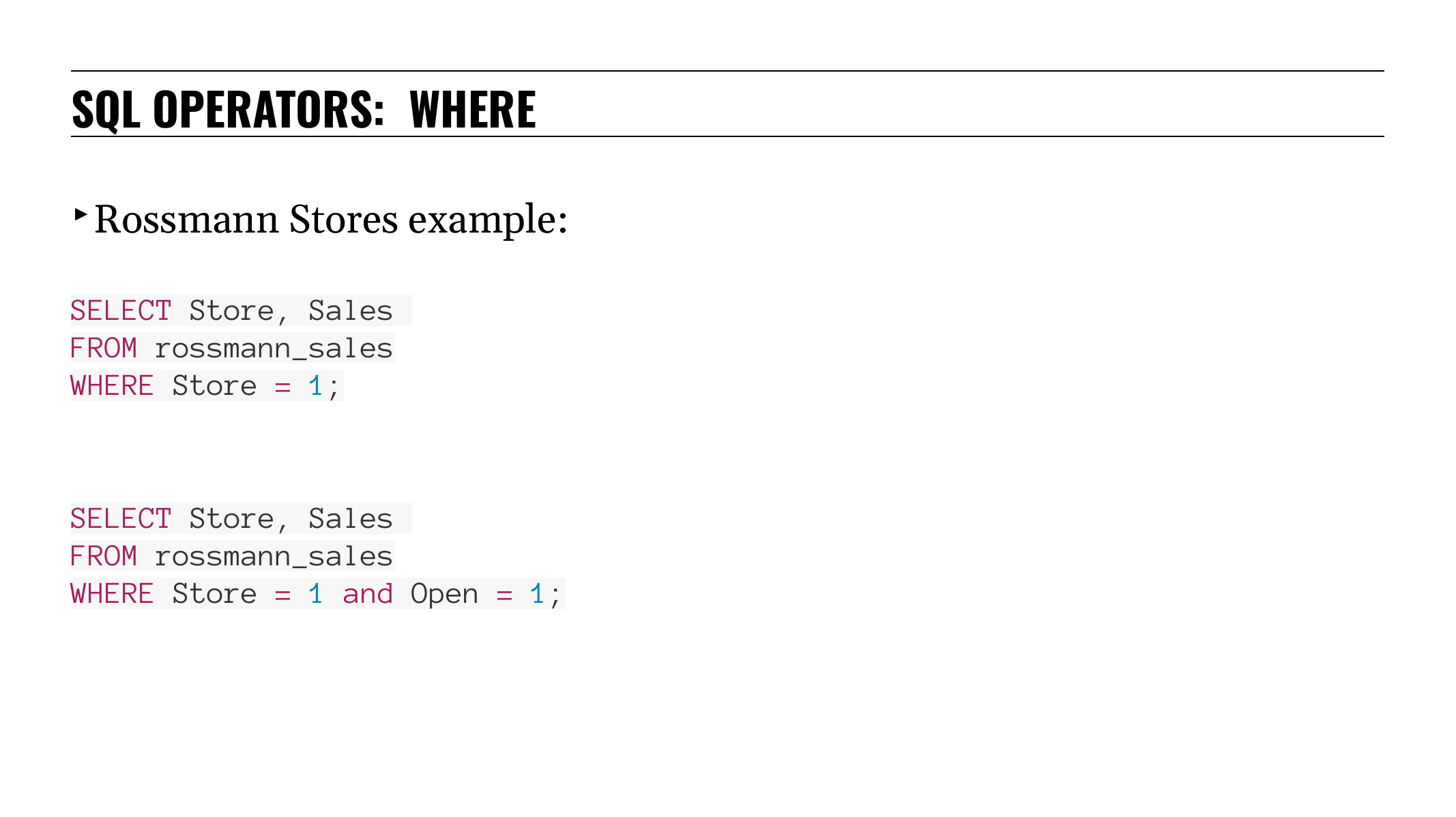

SQL OPERATORS:  WHERE

Rossmann Stores example:

SELECT Store, Sales
FROM rossmann_sales
WHERE Store = 1;

SELECT Store, Sales
FROM rossmann_sales
WHERE Store = 1 and Open = 1;